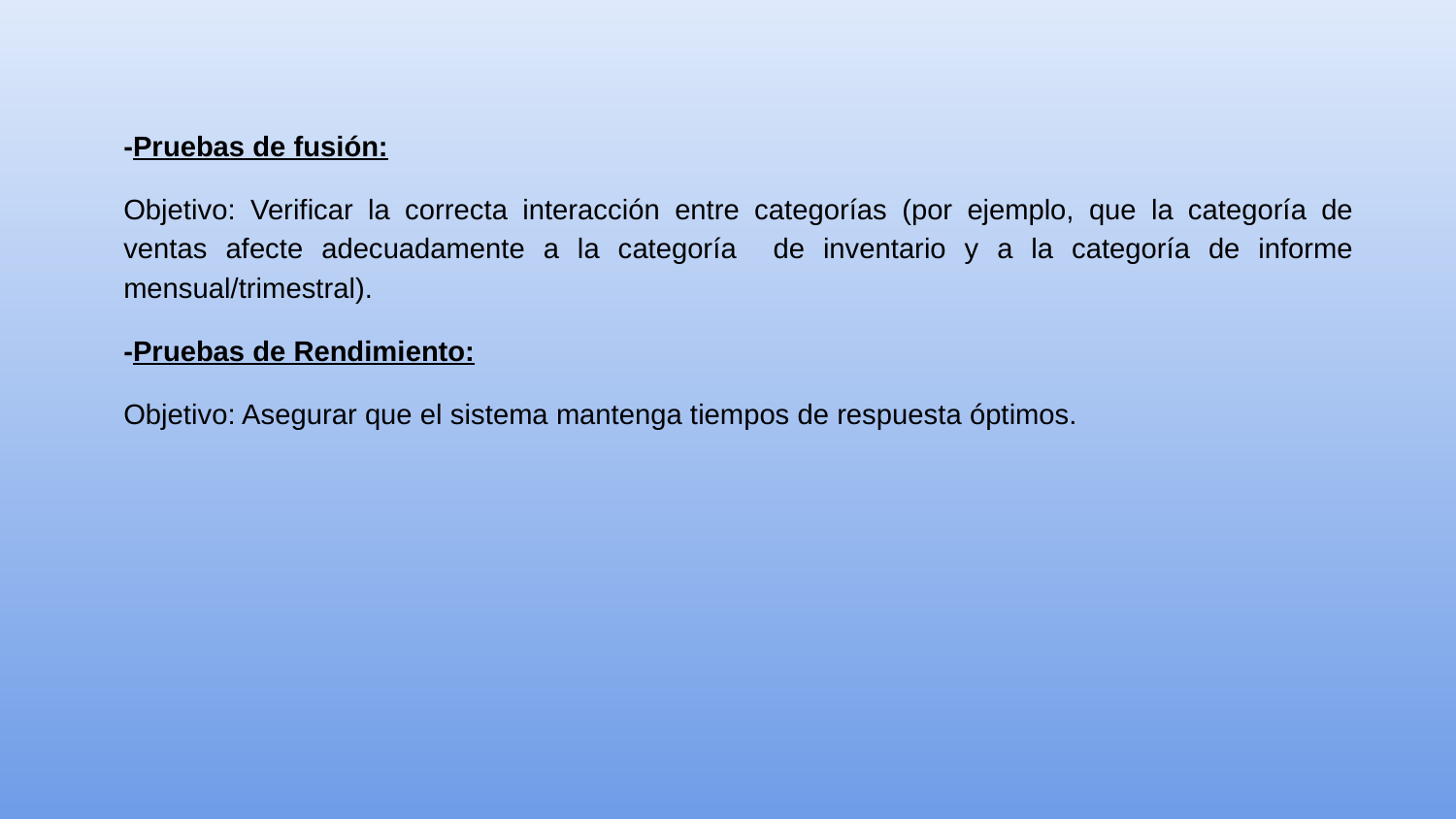

-Pruebas de fusión:
Objetivo: Verificar la correcta interacción entre categorías (por ejemplo, que la categoría de ventas afecte adecuadamente a la categoría  de inventario y a la categoría de informe mensual/trimestral).
-Pruebas de Rendimiento:
Objetivo: Asegurar que el sistema mantenga tiempos de respuesta óptimos.